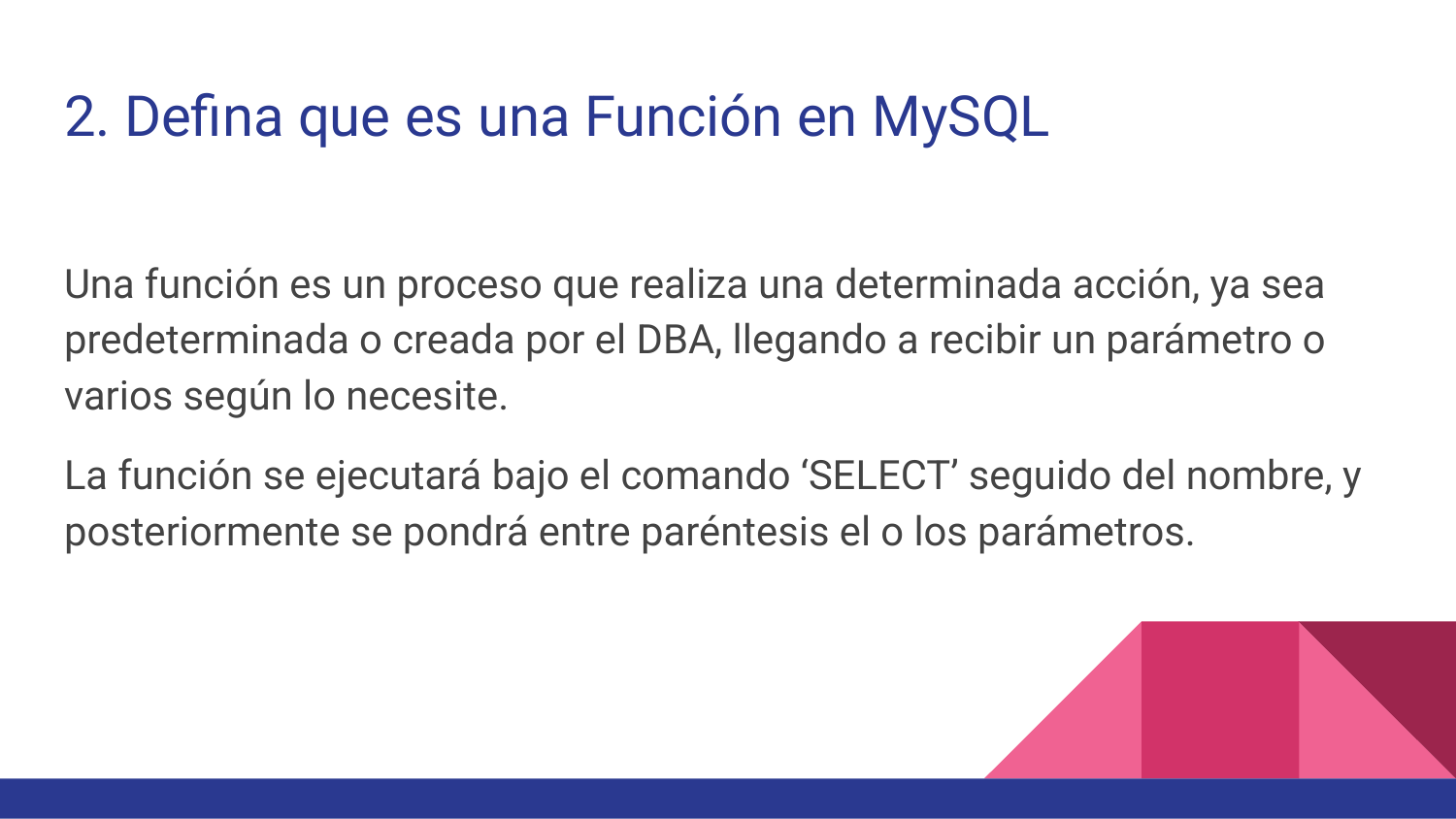

# 2. Defina que es una Función en MySQL
Una función es un proceso que realiza una determinada acción, ya sea predeterminada o creada por el DBA, llegando a recibir un parámetro o varios según lo necesite.
La función se ejecutará bajo el comando ‘SELECT’ seguido del nombre, y posteriormente se pondrá entre paréntesis el o los parámetros.